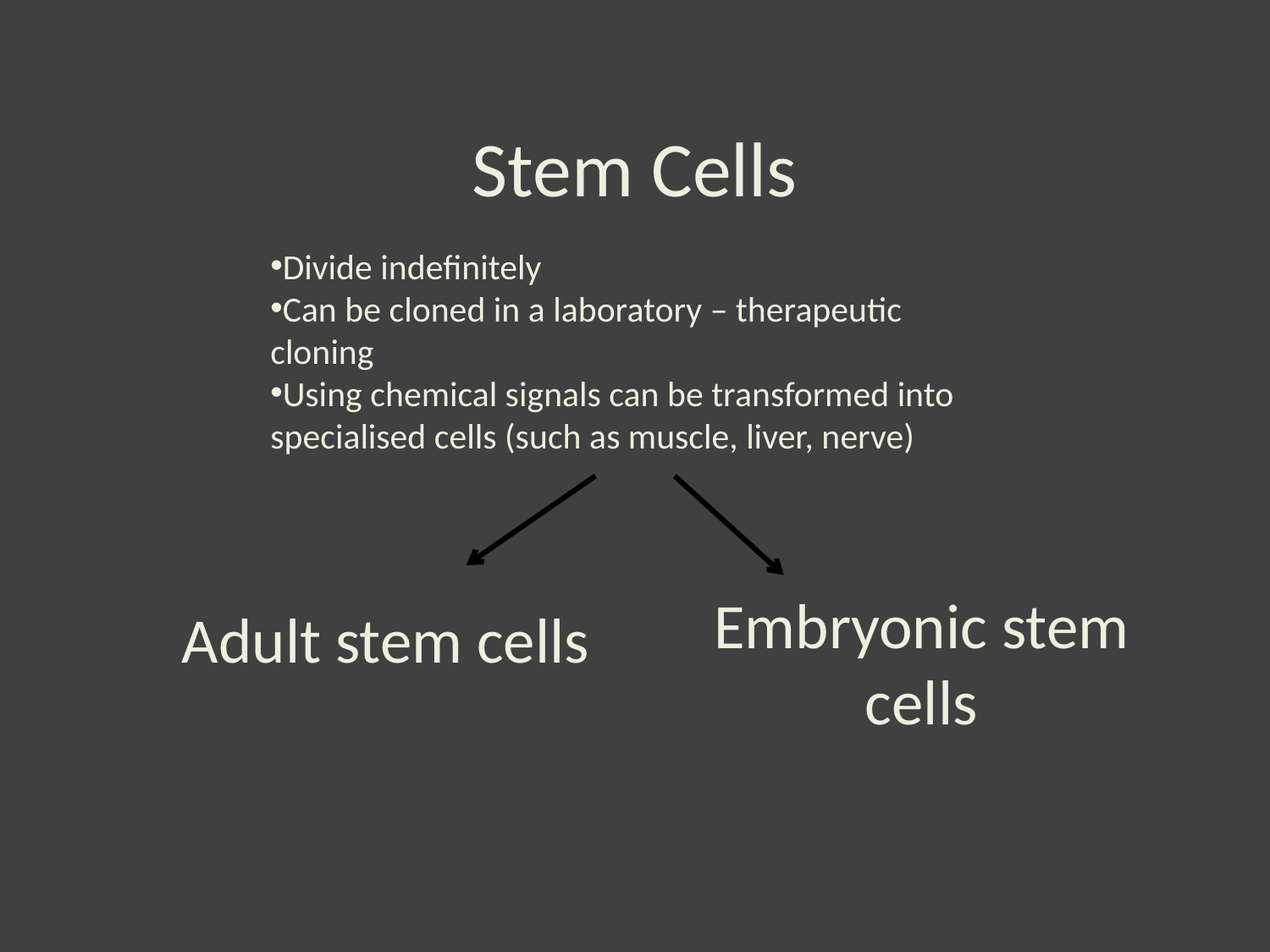

# Stem Cells
Divide indefinitely
Can be cloned in a laboratory – therapeutic cloning
Using chemical signals can be transformed into specialised cells (such as muscle, liver, nerve)
Adult stem cells
Embryonic stem cells